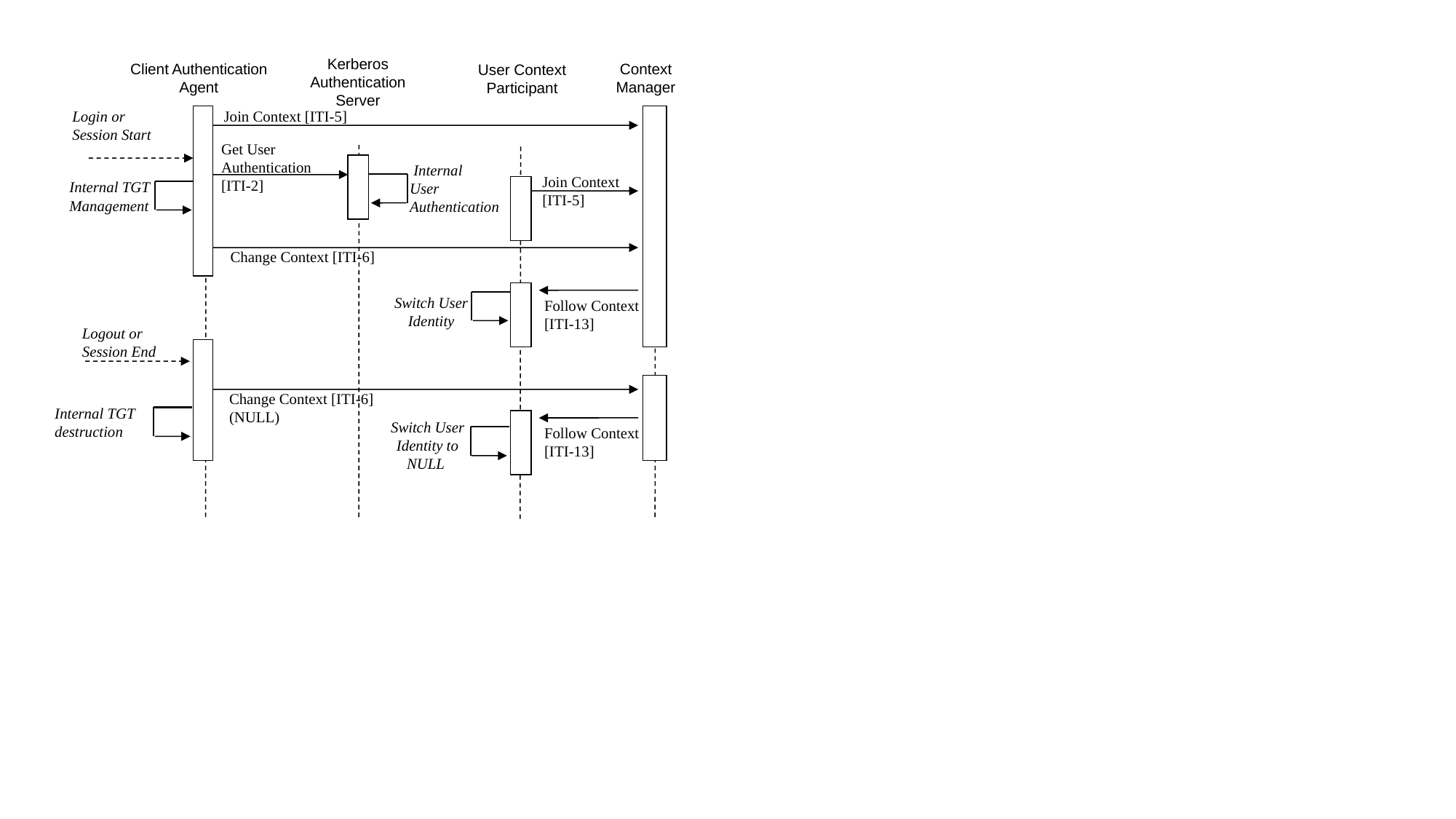

Kerberos Authentication Server
User Context Participant
Client Authentication Agent
Context Manager
Login or Session Start
Join Context [ITI-5]

Get User Authentication [ITI-2]

 Internal
User
Authentication
Join Context [ITI-5]

Internal TGT Management

Change Context [ITI-6]

Switch User Identity
Follow Context [ITI-13]

Logout or Session End

Change Context [ITI-6] (NULL)
Internal TGT destruction

Switch User Identity to NULL
Follow Context [ITI-13]